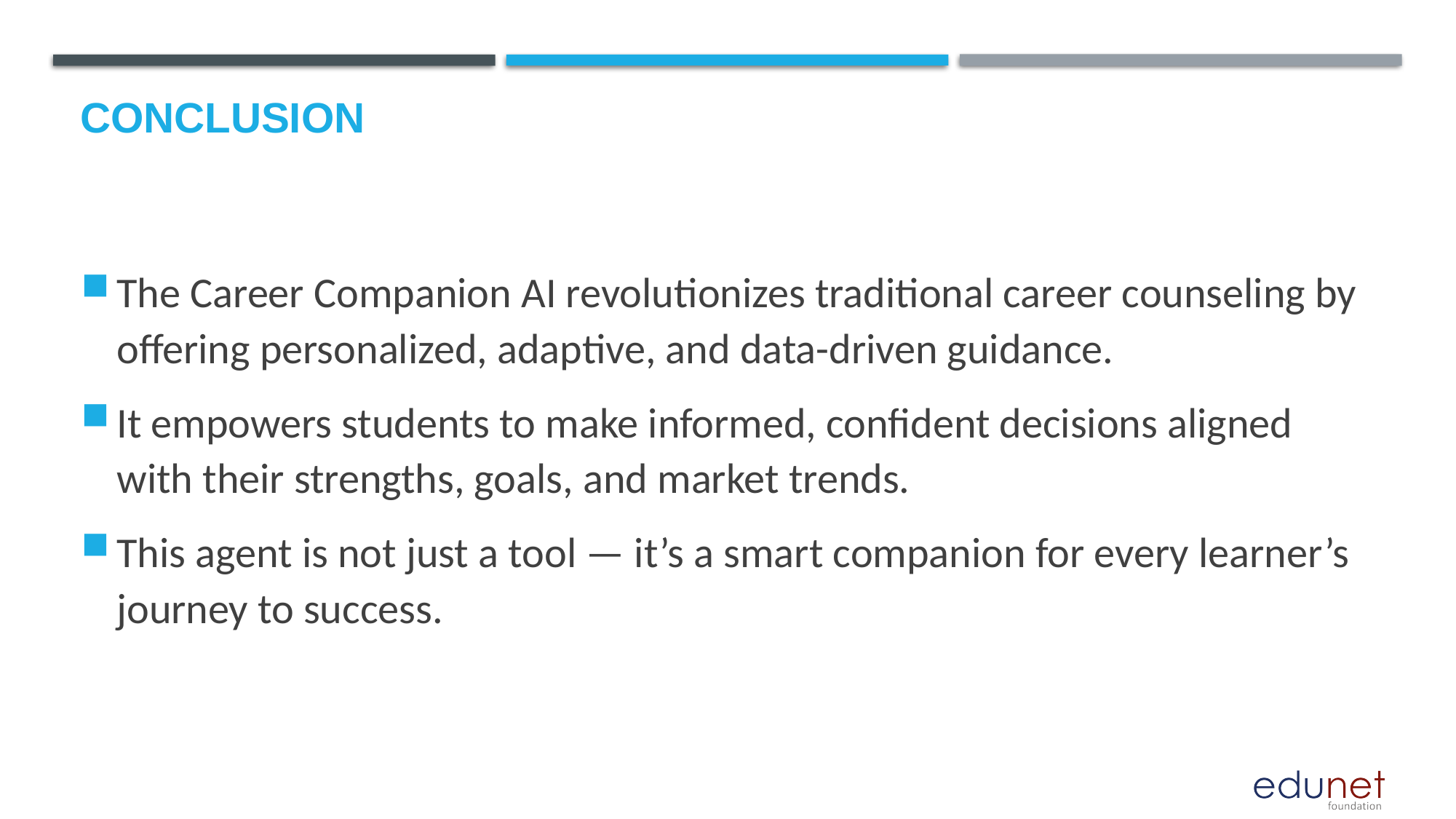

# Conclusion
The Career Companion AI revolutionizes traditional career counseling by offering personalized, adaptive, and data-driven guidance.
It empowers students to make informed, confident decisions aligned with their strengths, goals, and market trends.
This agent is not just a tool — it’s a smart companion for every learner’s journey to success.